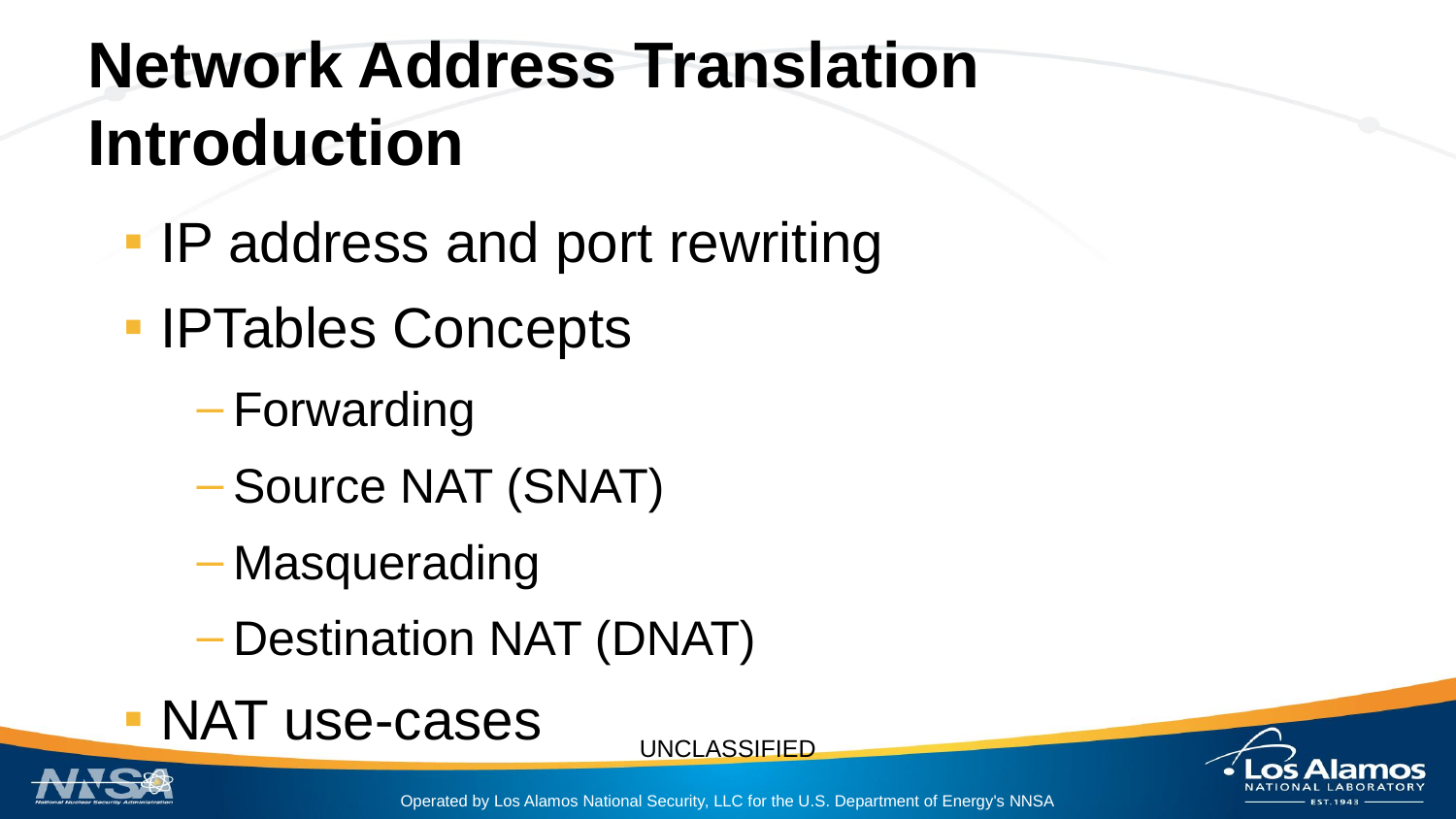

# Network Address Translation
Introduction
IP address and port rewriting
IPTables Concepts
Forwarding
Source NAT (SNAT)
Masquerading
Destination NAT (DNAT)
NAT use-cases